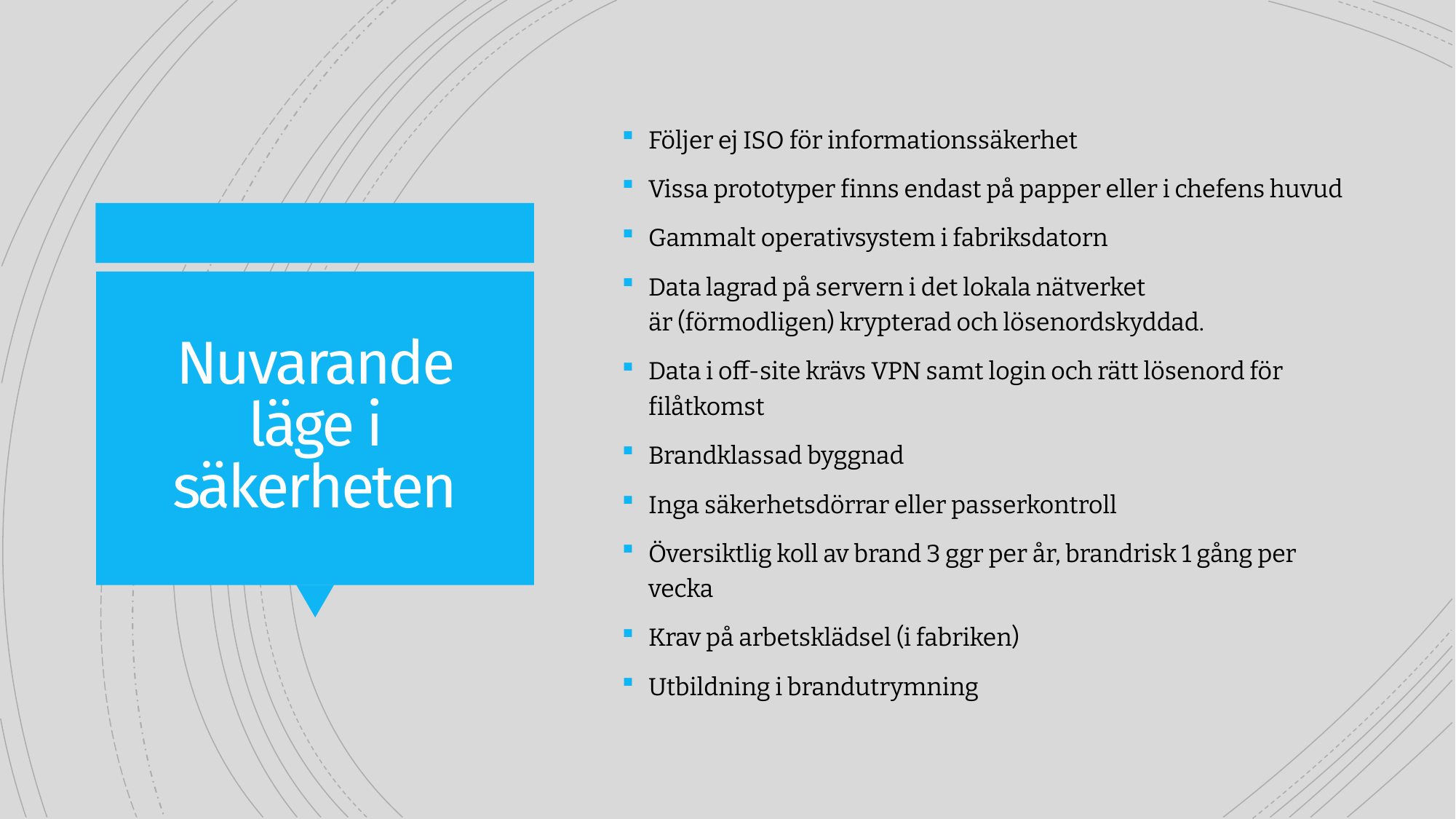

Följer ej ISO för informationssäkerhet
Vissa prototyper finns endast på papper eller i chefens huvud
Gammalt operativsystem i fabriksdatorn
Data lagrad på servern i det lokala nätverket är (förmodligen) krypterad och lösenordskyddad.
Data i off-site krävs VPN samt login och rätt lösenord för filåtkomst
Brandklassad byggnad
Inga säkerhetsdörrar eller passerkontroll
Översiktlig koll av brand 3 ggr per år, brandrisk 1 gång per vecka
Krav på arbetsklädsel (i fabriken)
Utbildning i brandutrymning
# Nuvarande läge i säkerheten